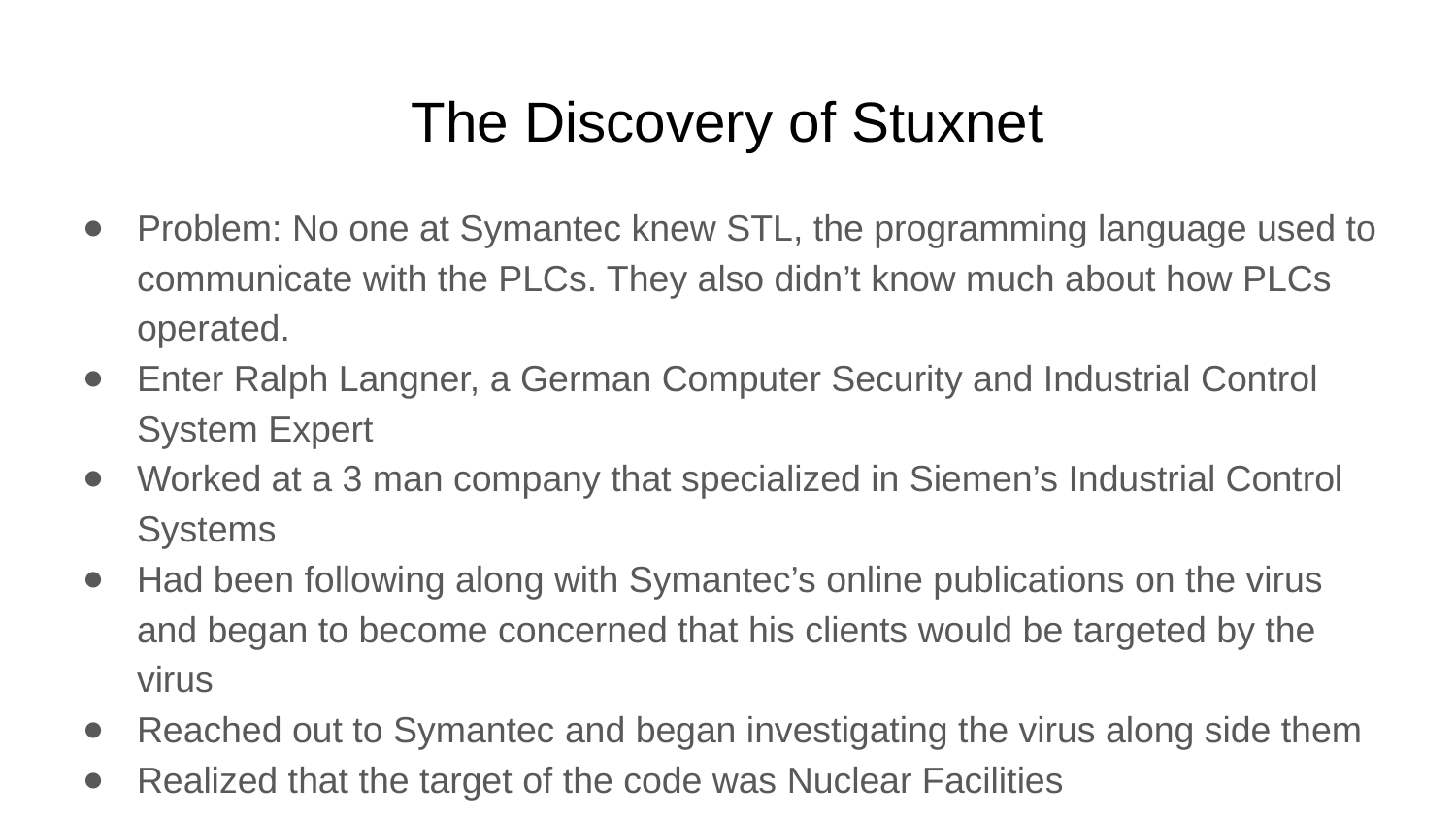

# The Discovery of Stuxnet
Problem: No one at Symantec knew STL, the programming language used to communicate with the PLCs. They also didn’t know much about how PLCs operated.
Enter Ralph Langner, a German Computer Security and Industrial Control System Expert
Worked at a 3 man company that specialized in Siemen’s Industrial Control Systems
Had been following along with Symantec’s online publications on the virus and began to become concerned that his clients would be targeted by the virus
Reached out to Symantec and began investigating the virus along side them
Realized that the target of the code was Nuclear Facilities